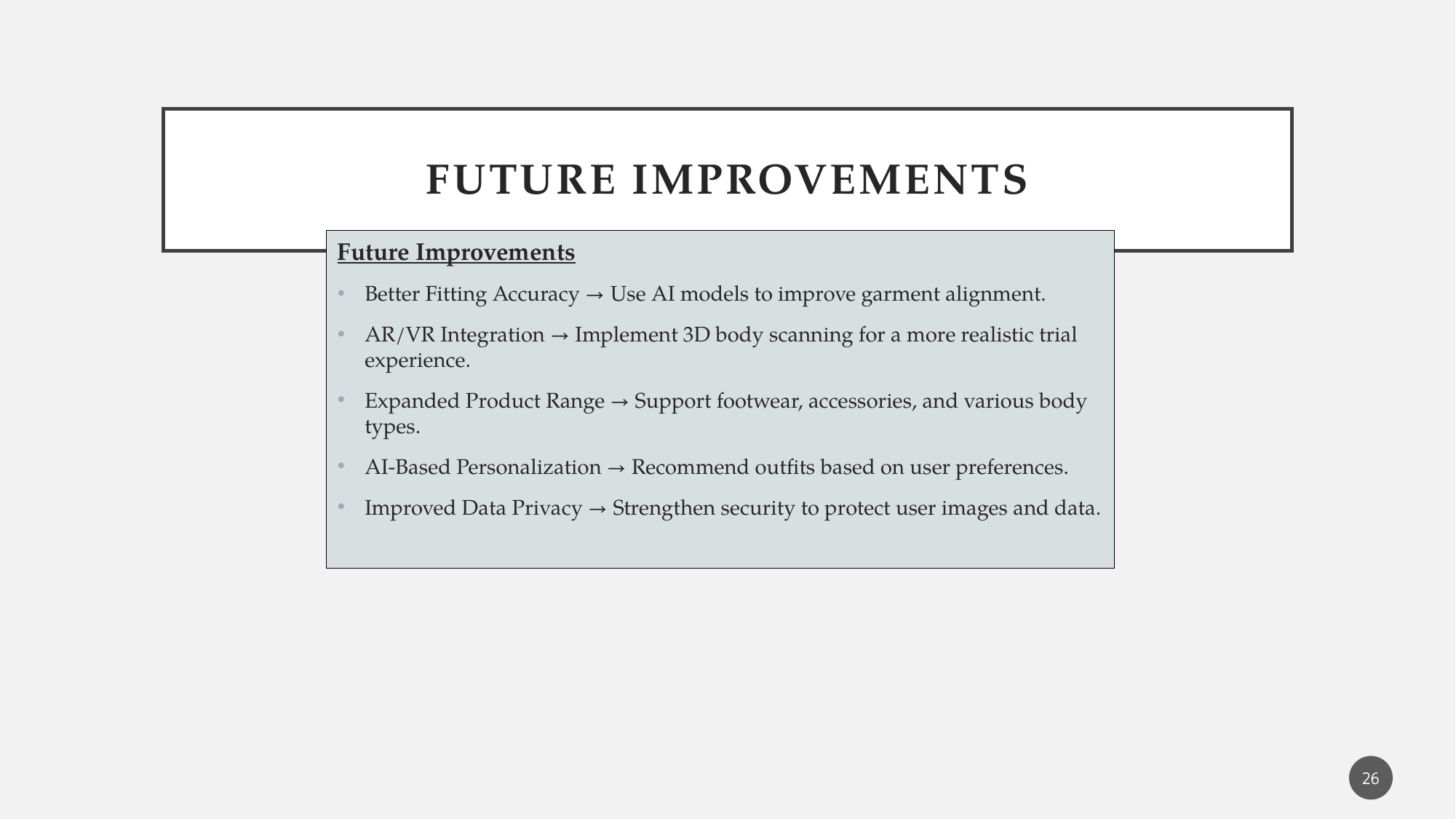

# Future Improvements
Future Improvements
Better Fitting Accuracy → Use AI models to improve garment alignment.
AR/VR Integration → Implement 3D body scanning for a more realistic trial experience.
Expanded Product Range → Support footwear, accessories, and various body types.
AI-Based Personalization → Recommend outfits based on user preferences.
Improved Data Privacy → Strengthen security to protect user images and data.
26